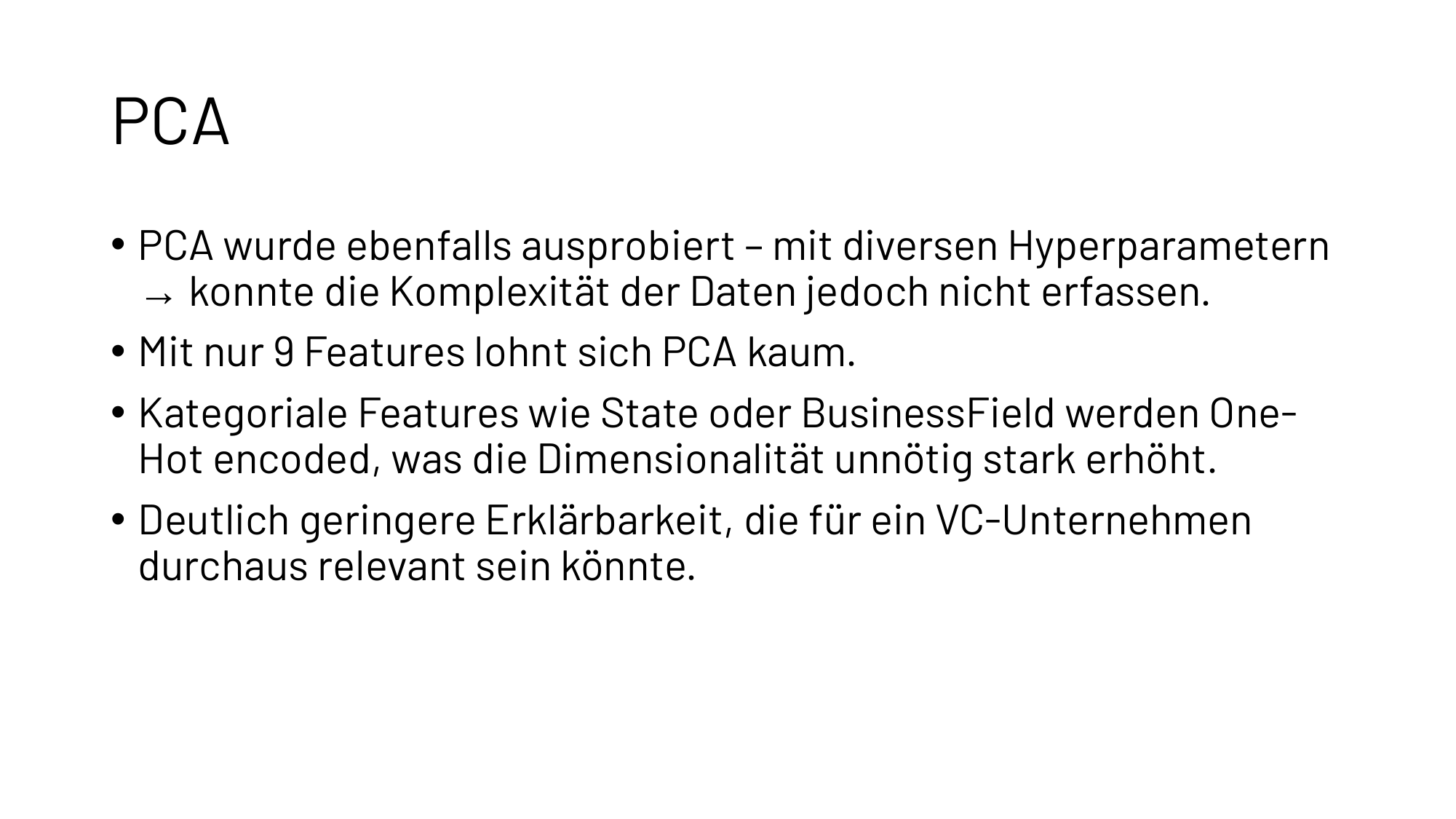

# PCA
PCA wurde ebenfalls ausprobiert – mit diversen Hyperparametern → konnte die Komplexität der Daten jedoch nicht erfassen.
Mit nur 9 Features lohnt sich PCA kaum.
Kategoriale Features wie State oder BusinessField werden One-Hot encoded, was die Dimensionalität unnötig stark erhöht.
Deutlich geringere Erklärbarkeit, die für ein VC-Unternehmen durchaus relevant sein könnte.